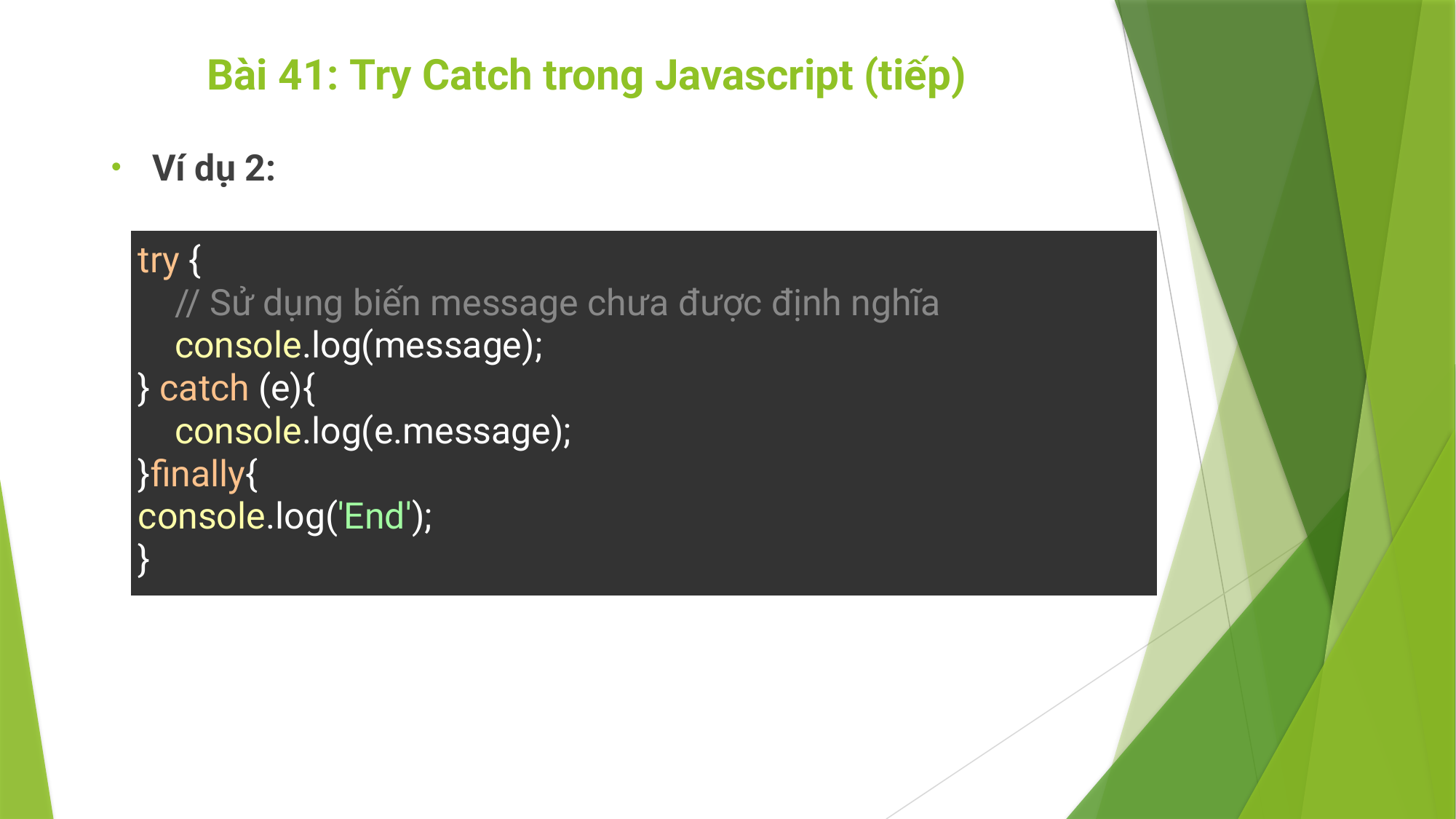

# Bài 41: Try Catch trong Javascript (tiếp)
Ví dụ 2:

| try {     // Sử dụng biến message chưa được định nghĩa     console.log(message);  } catch (e){     console.log(e.message); }finally{ console.log('End'); } |
| --- |